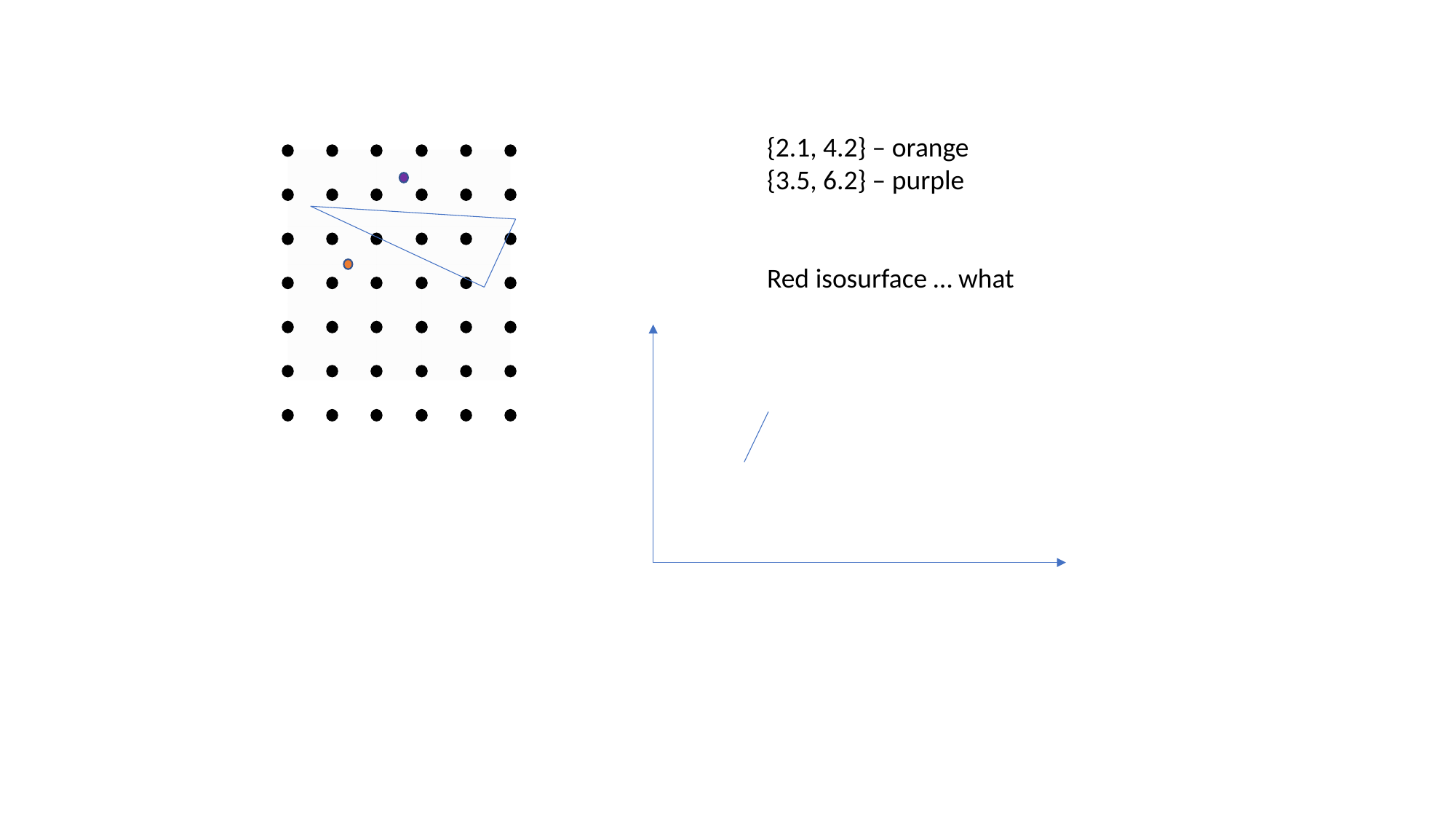

{2.1, 4.2} – orange
{3.5, 6.2} – purple

Red isosurface … what

|  |  |  |  |  |
| --- | --- | --- | --- | --- |
|  |  |  |  |  |
|  |  |  |  |  |
|  |  |  |  |  |
|  |  |  |  |  |
|  |  |  |  |  |